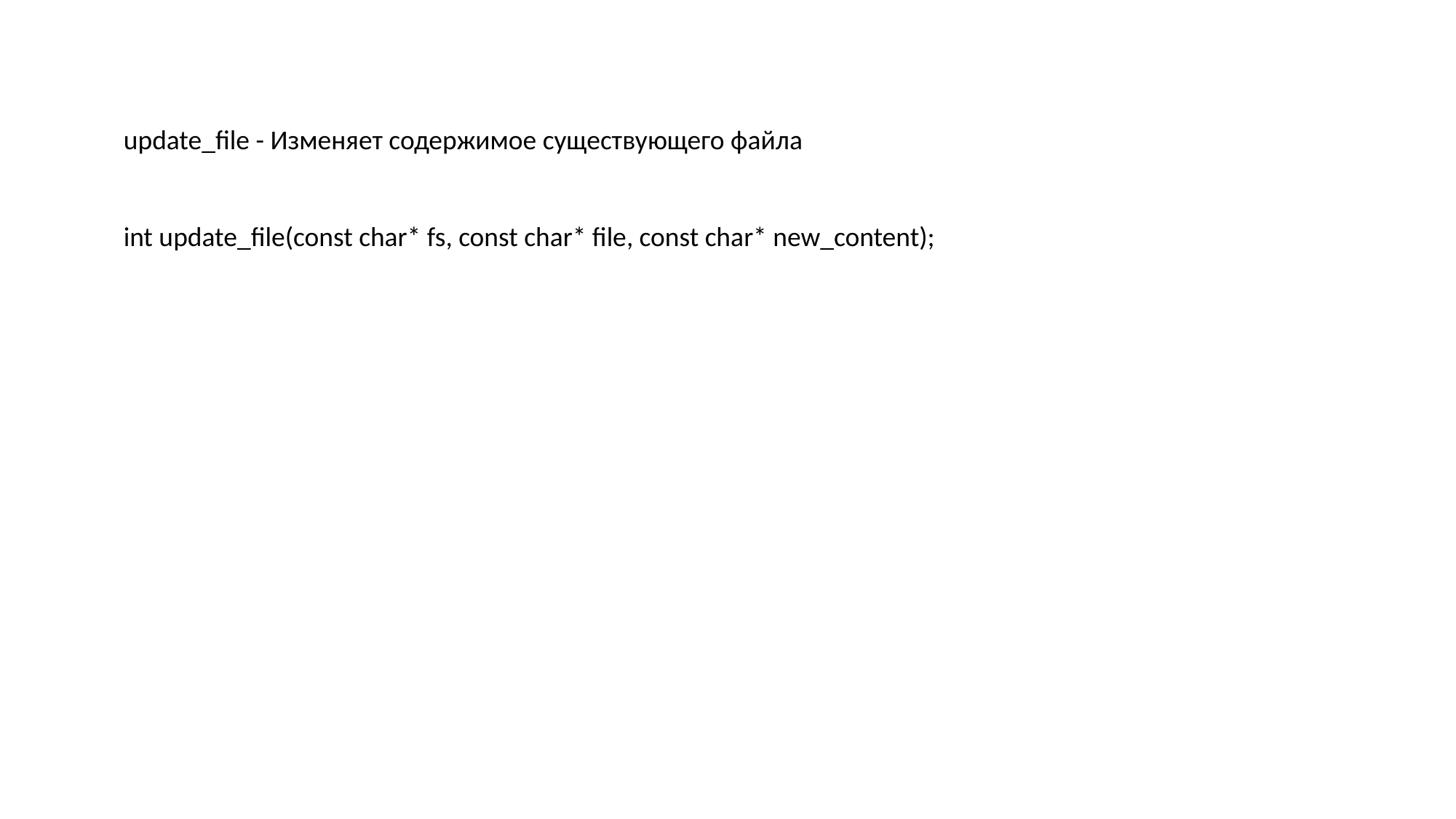

update_file - Изменяет содержимое существующего файла
int update_file(const char* fs, const char* file, const char* new_content);